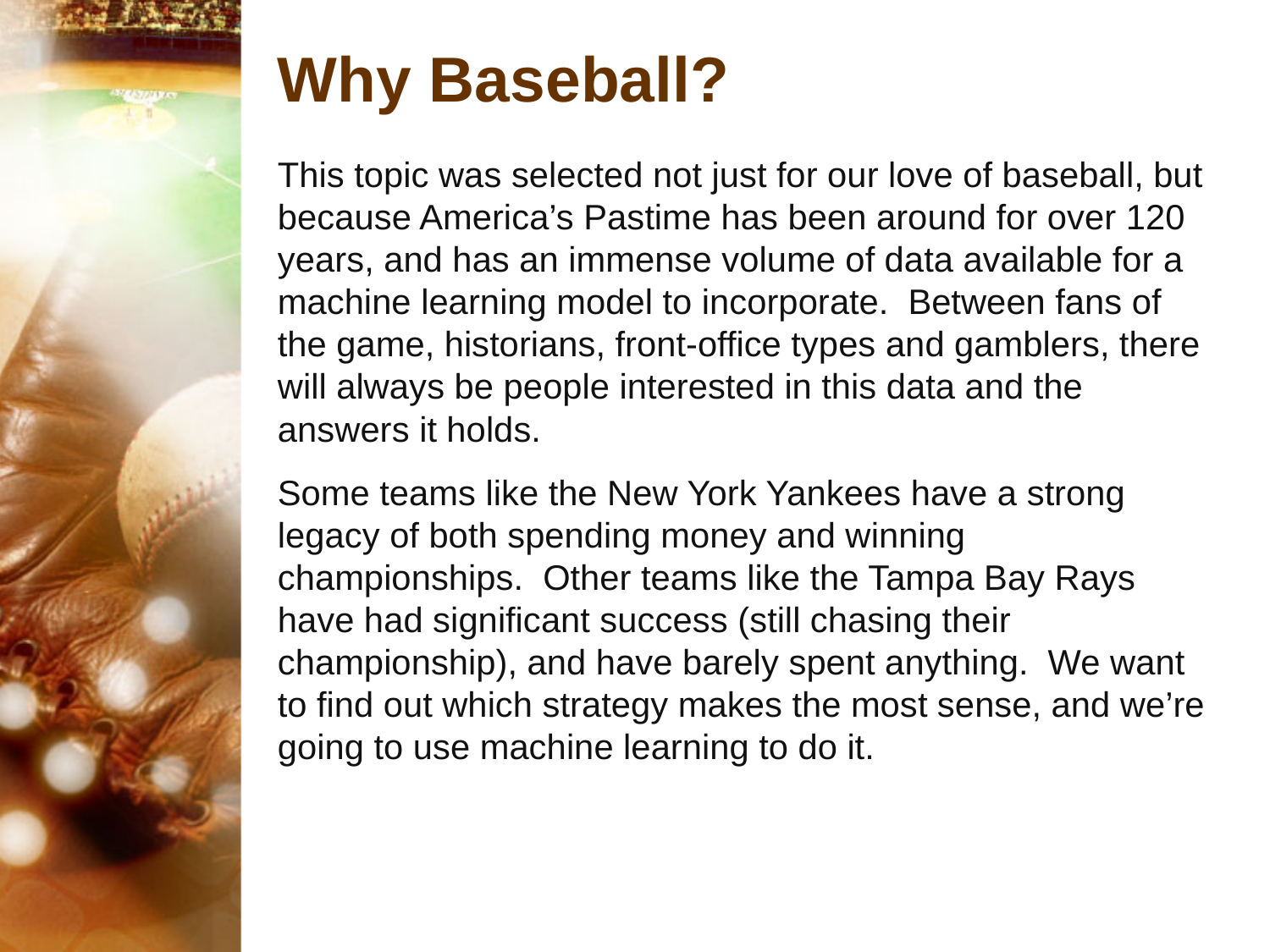

# Why Baseball?
This topic was selected not just for our love of baseball, but because America’s Pastime has been around for over 120 years, and has an immense volume of data available for a machine learning model to incorporate.  Between fans of the game, historians, front-office types and gamblers, there will always be people interested in this data and the answers it holds.
Some teams like the New York Yankees have a strong legacy of both spending money and winning championships.  Other teams like the Tampa Bay Rays have had significant success (still chasing their championship), and have barely spent anything.  We want to find out which strategy makes the most sense, and we’re going to use machine learning to do it.